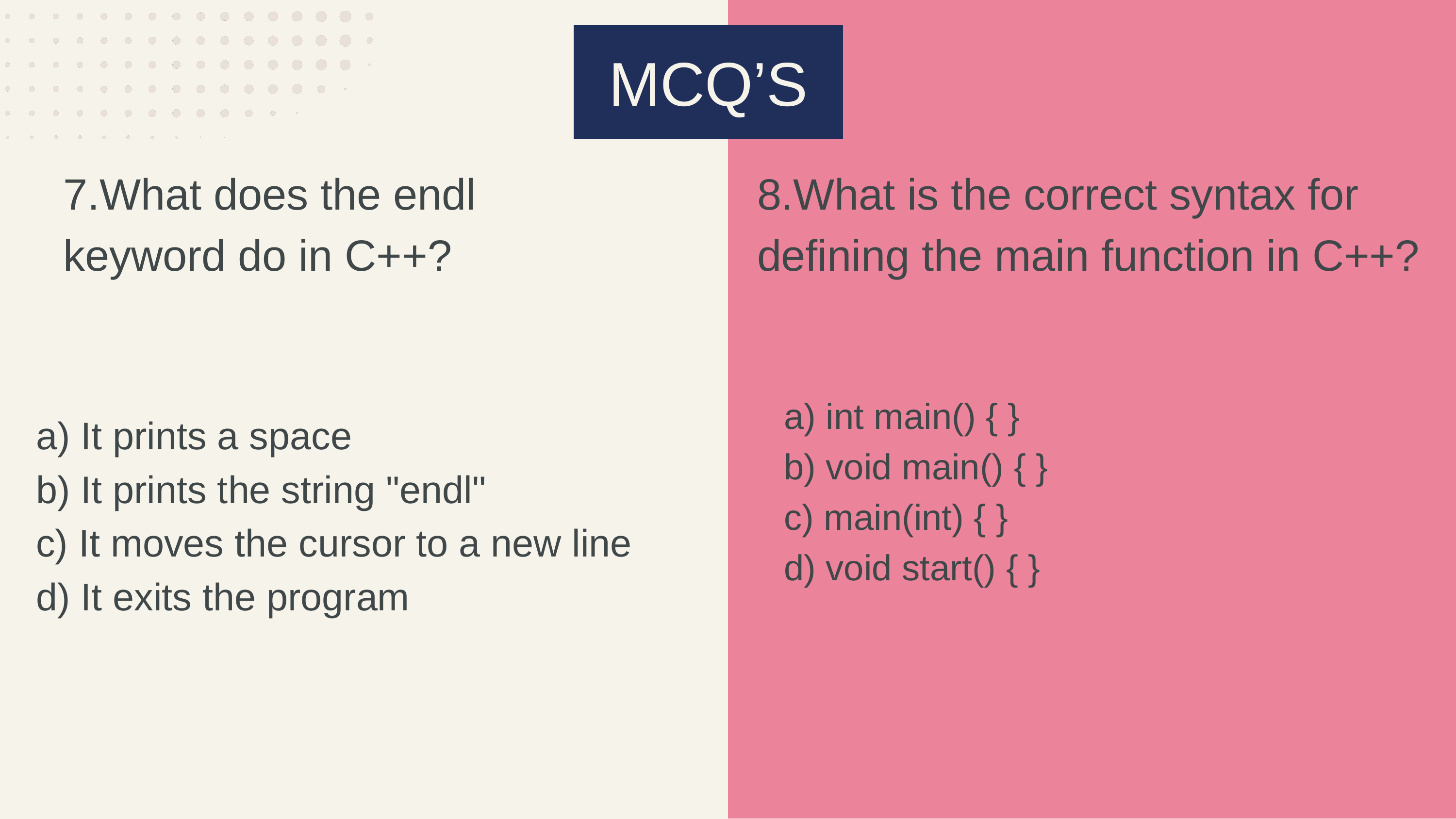

MCQ’S
7.What does the endl keyword do in C++?

8.What is the correct syntax for defining the main function in C++?

a) int main() { }
b) void main() { }
c) main(int) { }
d) void start() { }

a) It prints a space
b) It prints the string "endl"
c) It moves the cursor to a new line
d) It exits the program